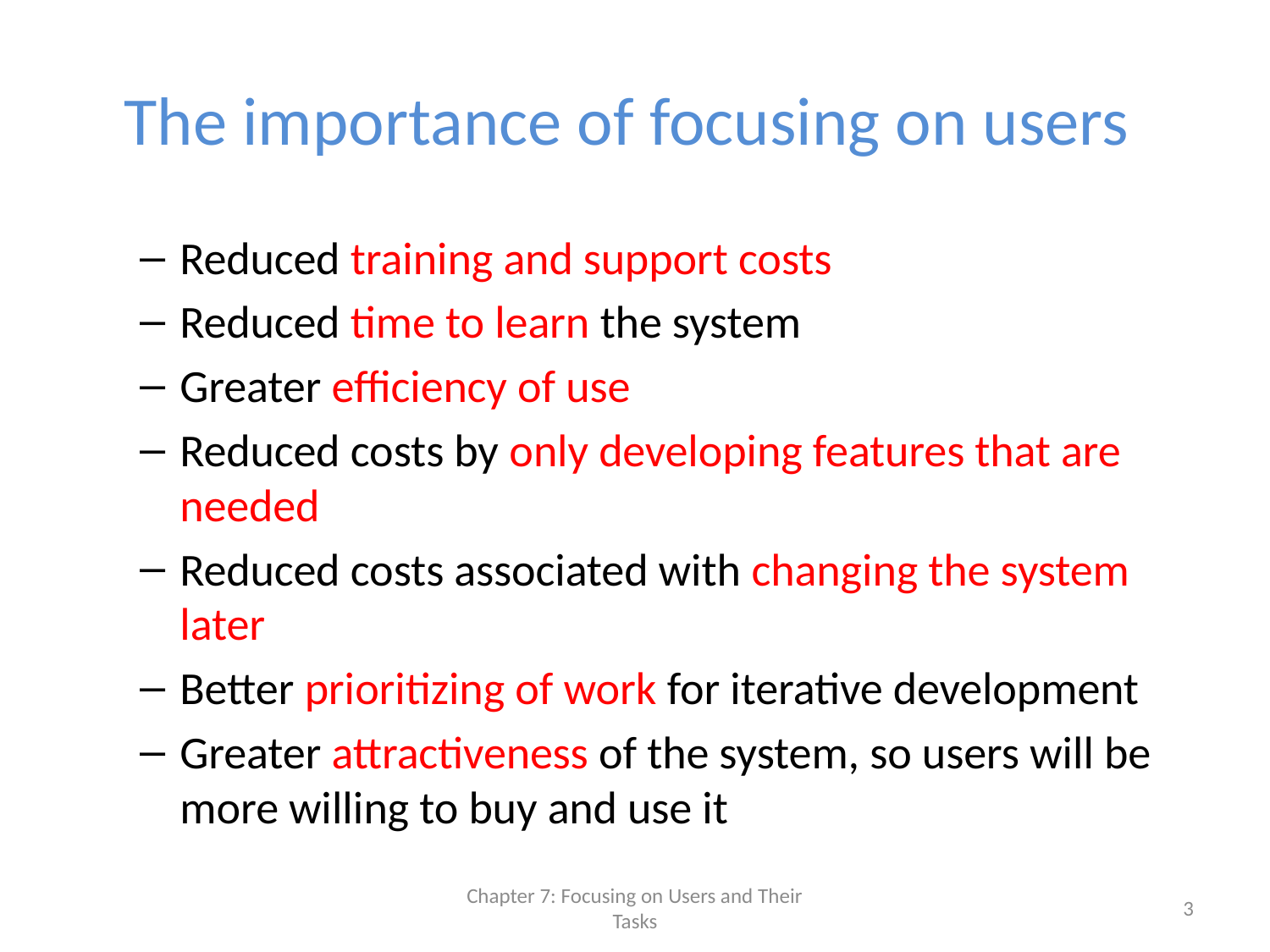

# The importance of focusing on users
Reduced training and support costs
Reduced time to learn the system
Greater efficiency of use
Reduced costs by only developing features that are needed
Reduced costs associated with changing the system later
Better prioritizing of work for iterative development
Greater attractiveness of the system, so users will be more willing to buy and use it
Chapter 7: Focusing on Users and Their Tasks
3